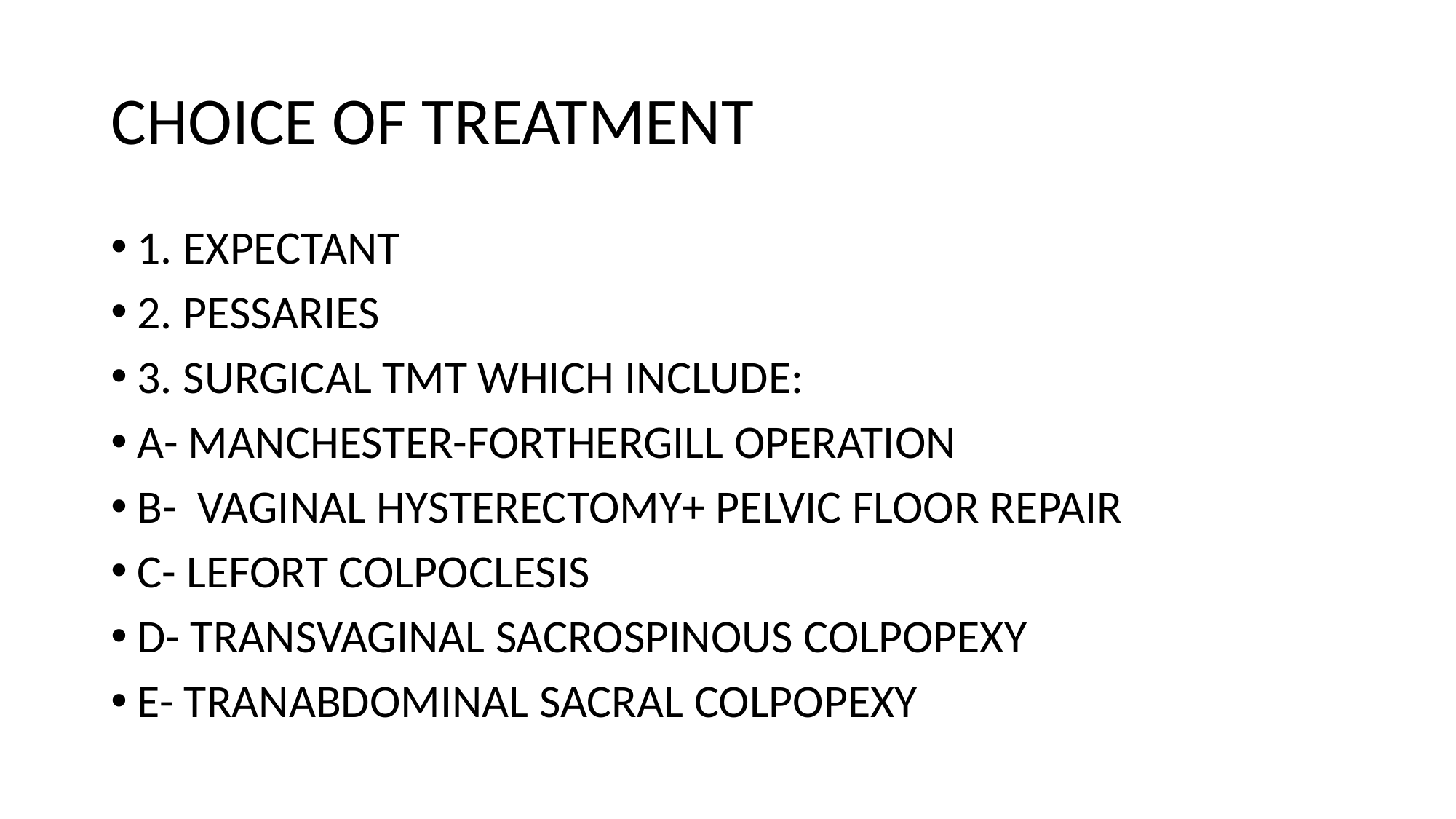

# CHOICE OF TREATMENT
1. EXPECTANT
2. PESSARIES
3. SURGICAL TMT WHICH INCLUDE:
A- MANCHESTER-FORTHERGILL OPERATION
B-  VAGINAL HYSTERECTOMY+ PELVIC FLOOR REPAIR
C- LEFORT COLPOCLESIS
D- TRANSVAGINAL SACROSPINOUS COLPOPEXY
E- TRANABDOMINAL SACRAL COLPOPEXY